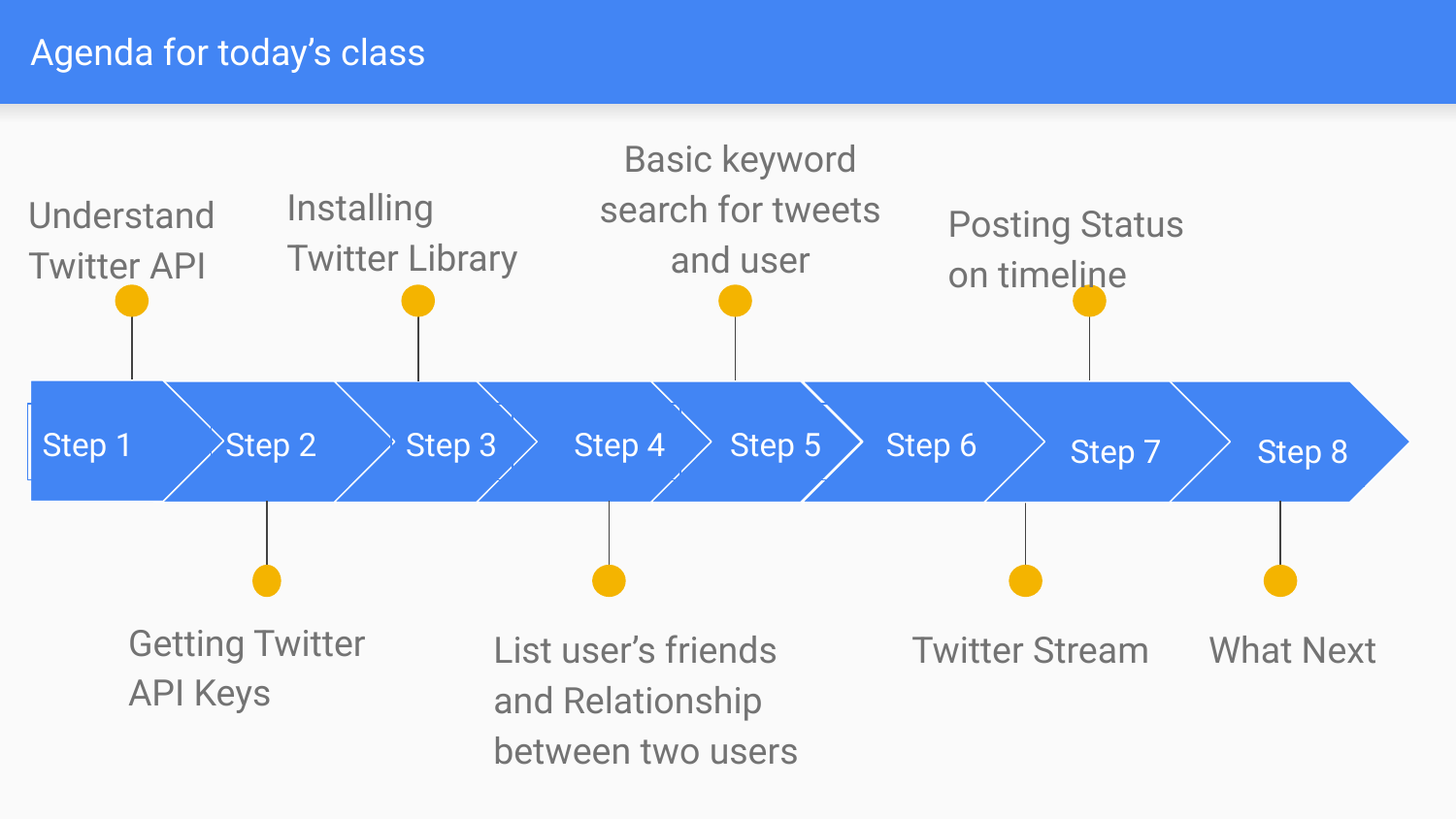

# Agenda for today’s class
Basic keyword search for tweets and user
Installing Twitter Library
Understand Twitter API
Posting Status on timeline

Step 1
15 mins
Step 5
Step 6
Step 1
Step 2
Step 3
Step 4
Step 7
Step 8

Getting Twitter API Keys
List user’s friends and Relationship between two users
Twitter Stream
What Next